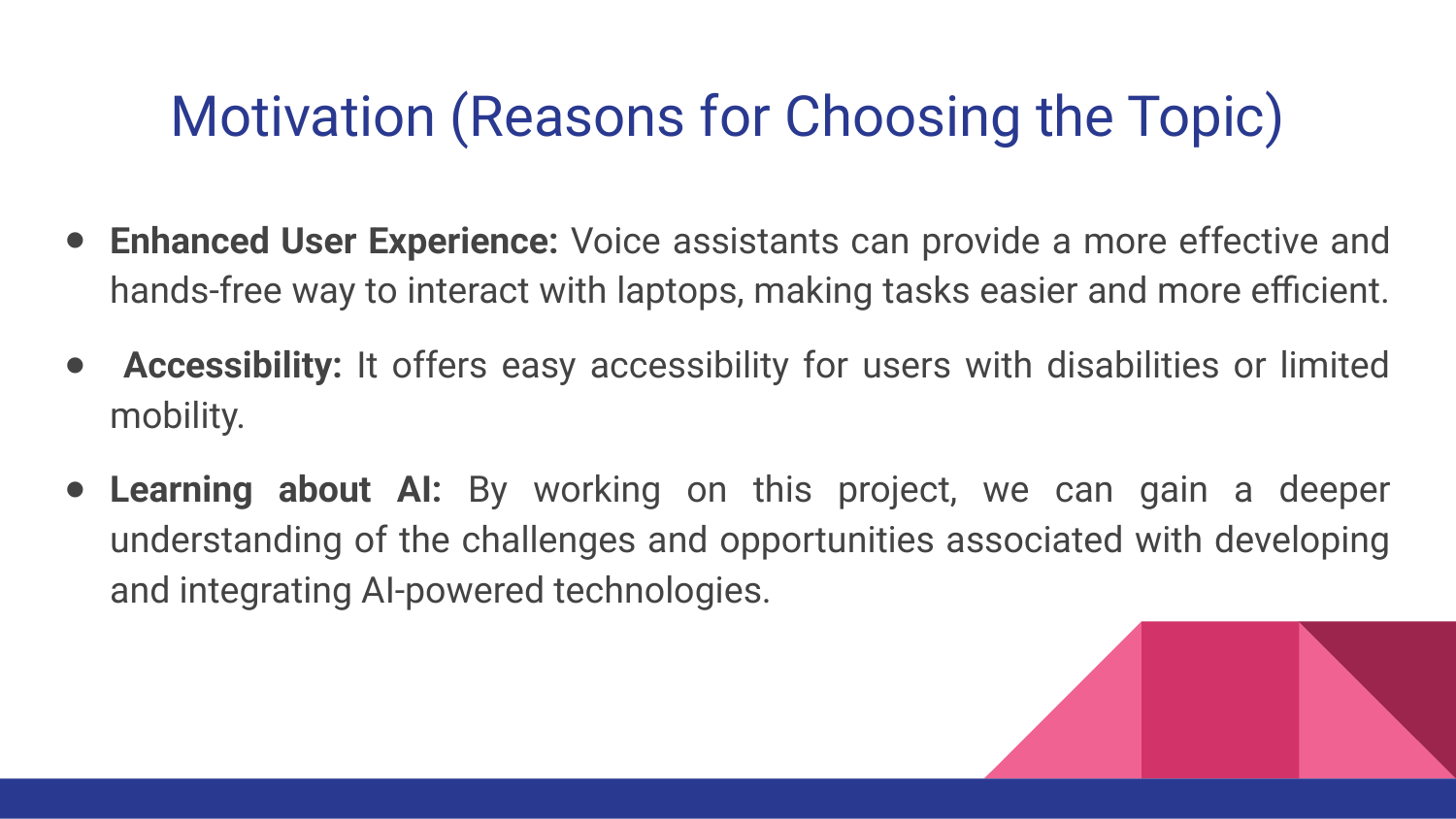

# Motivation (Reasons for Choosing the Topic)
Enhanced User Experience: Voice assistants can provide a more effective and hands-free way to interact with laptops, making tasks easier and more efficient.
 Accessibility: It offers easy accessibility for users with disabilities or limited mobility.
Learning about AI: By working on this project, we can gain a deeper understanding of the challenges and opportunities associated with developing and integrating AI-powered technologies.